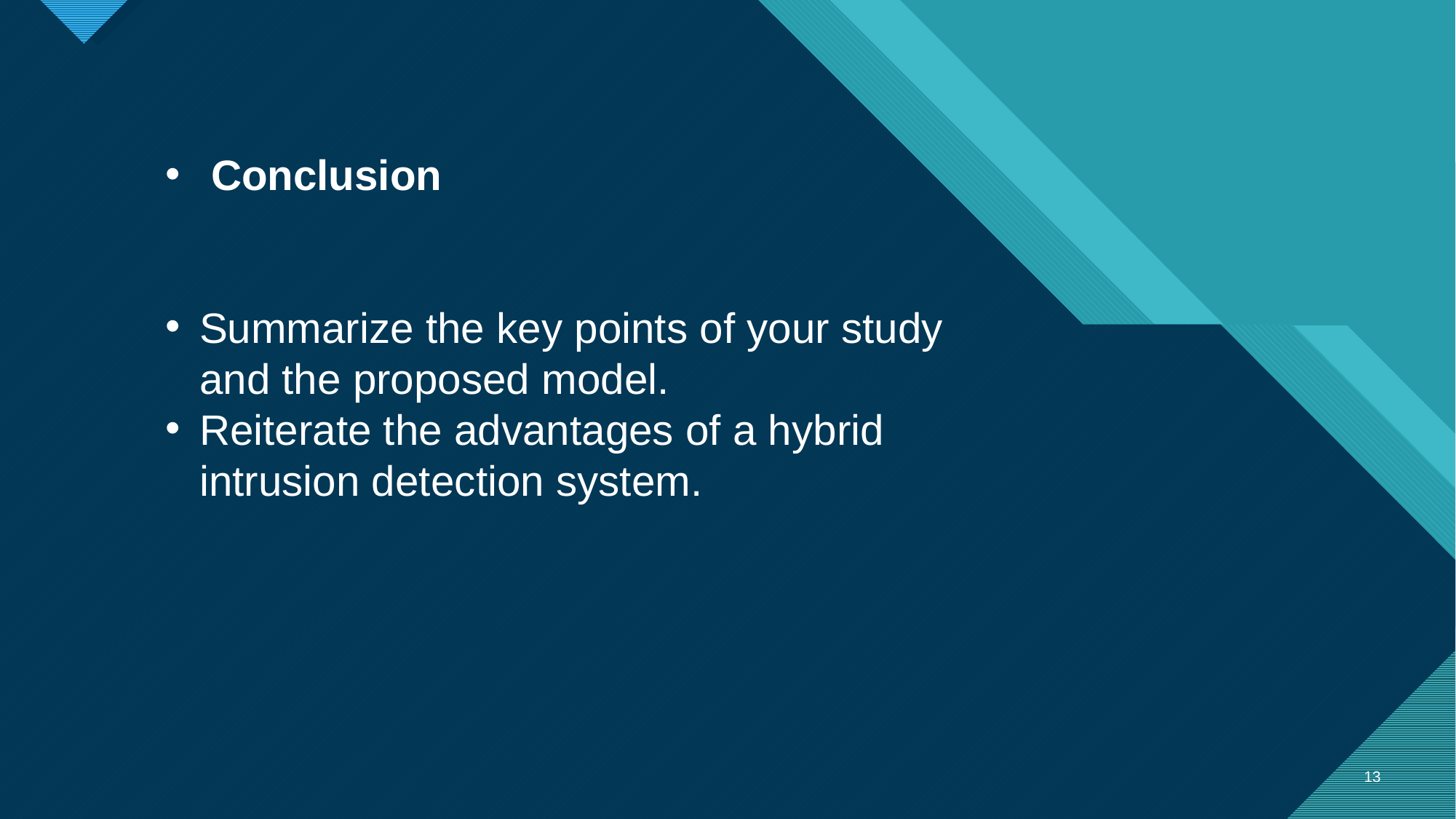

Conclusion

Summarize the key points of your study and the proposed model.
Reiterate the advantages of a hybrid intrusion detection system.
13